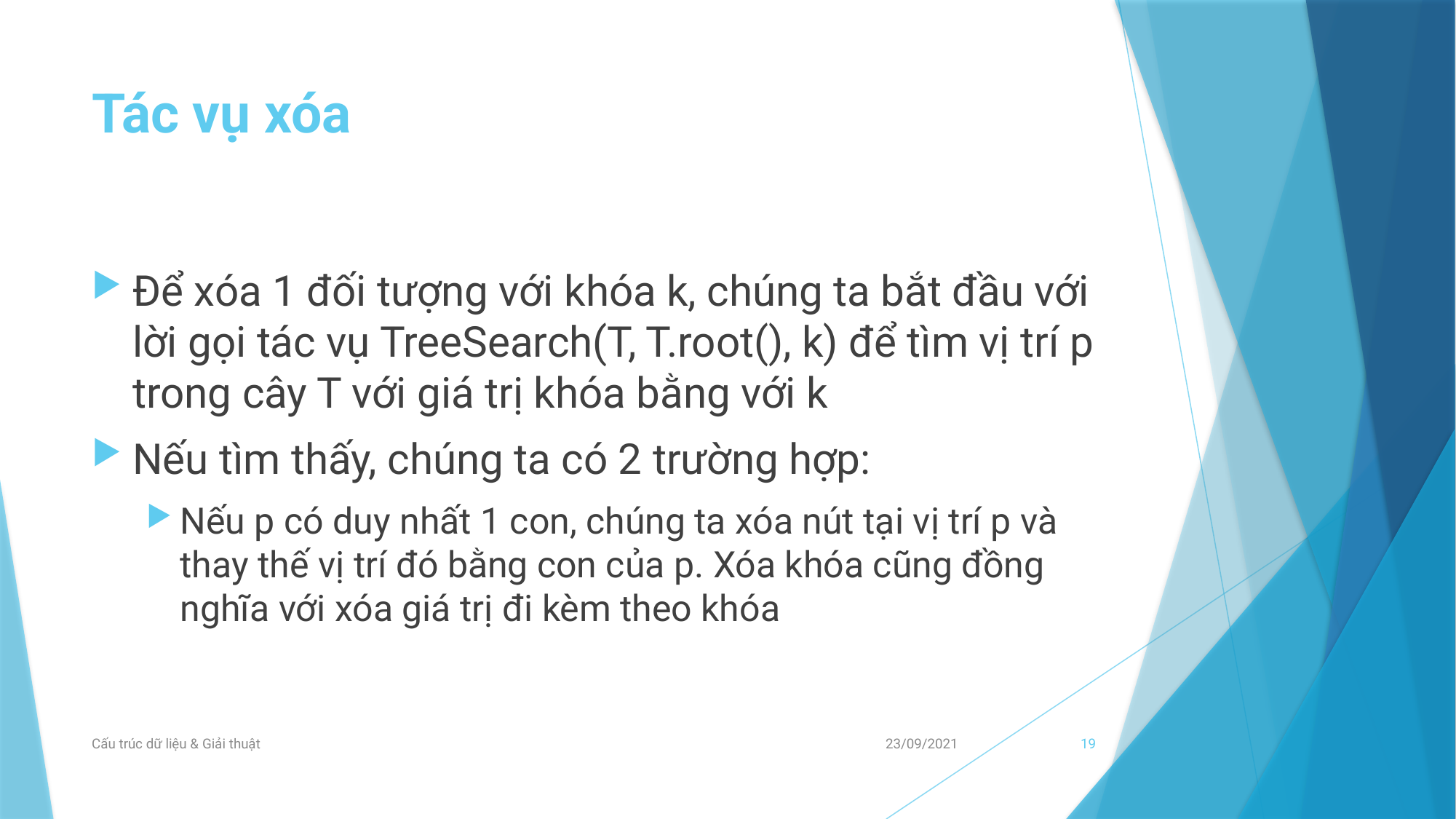

# Tác vụ xóa
Để xóa 1 đối tượng với khóa k, chúng ta bắt đầu với lời gọi tác vụ TreeSearch(T, T.root(), k) để tìm vị trí p trong cây T với giá trị khóa bằng với k
Nếu tìm thấy, chúng ta có 2 trường hợp:
Nếu p có duy nhất 1 con, chúng ta xóa nút tại vị trí p và thay thế vị trí đó bằng con của p. Xóa khóa cũng đồng nghĩa với xóa giá trị đi kèm theo khóa
Cấu trúc dữ liệu & Giải thuật
23/09/2021
19